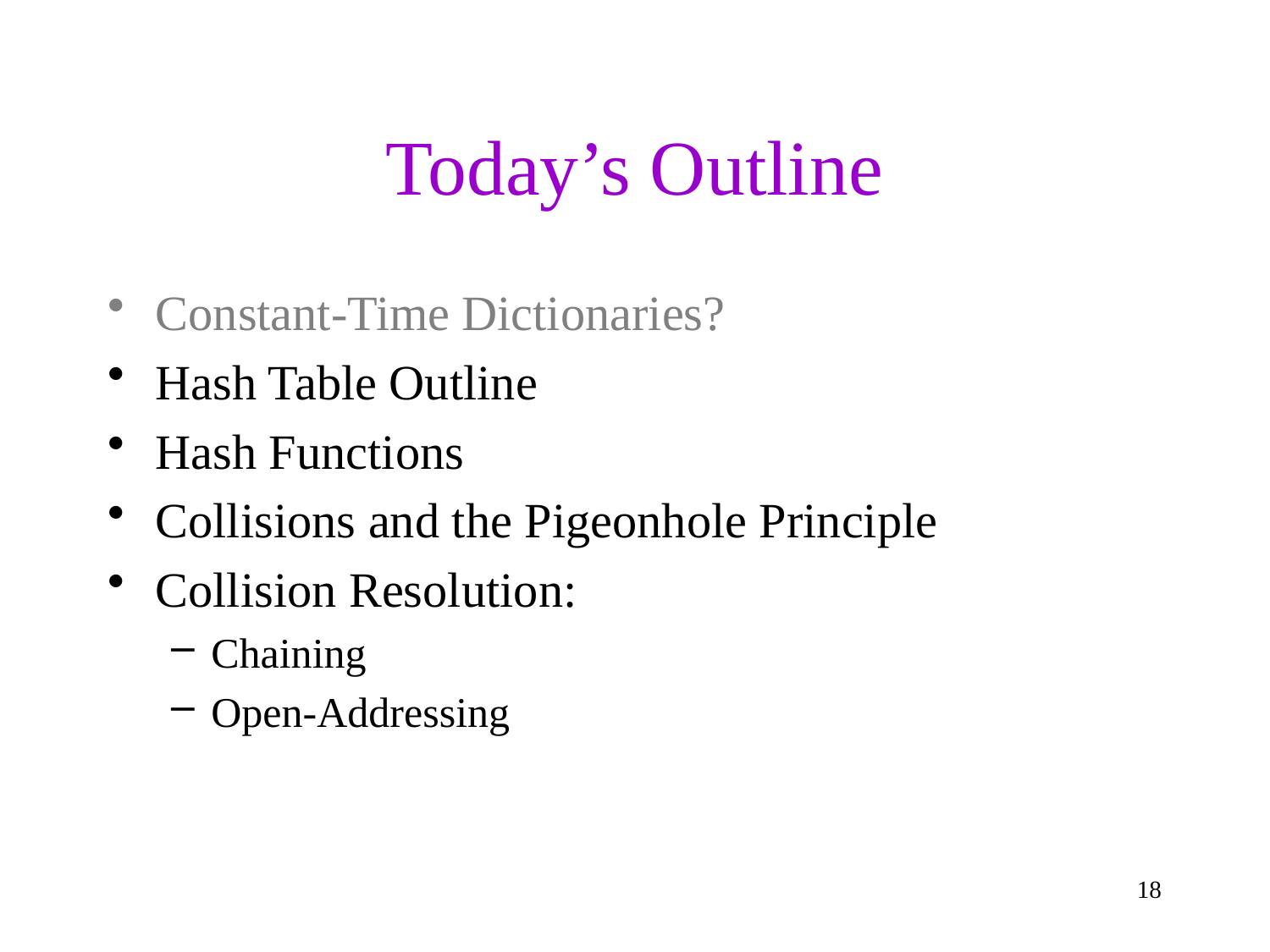

# Today’s Outline
Constant-Time Dictionaries?
Hash Table Outline
Hash Functions
Collisions and the Pigeonhole Principle
Collision Resolution:
Chaining
Open-Addressing
18